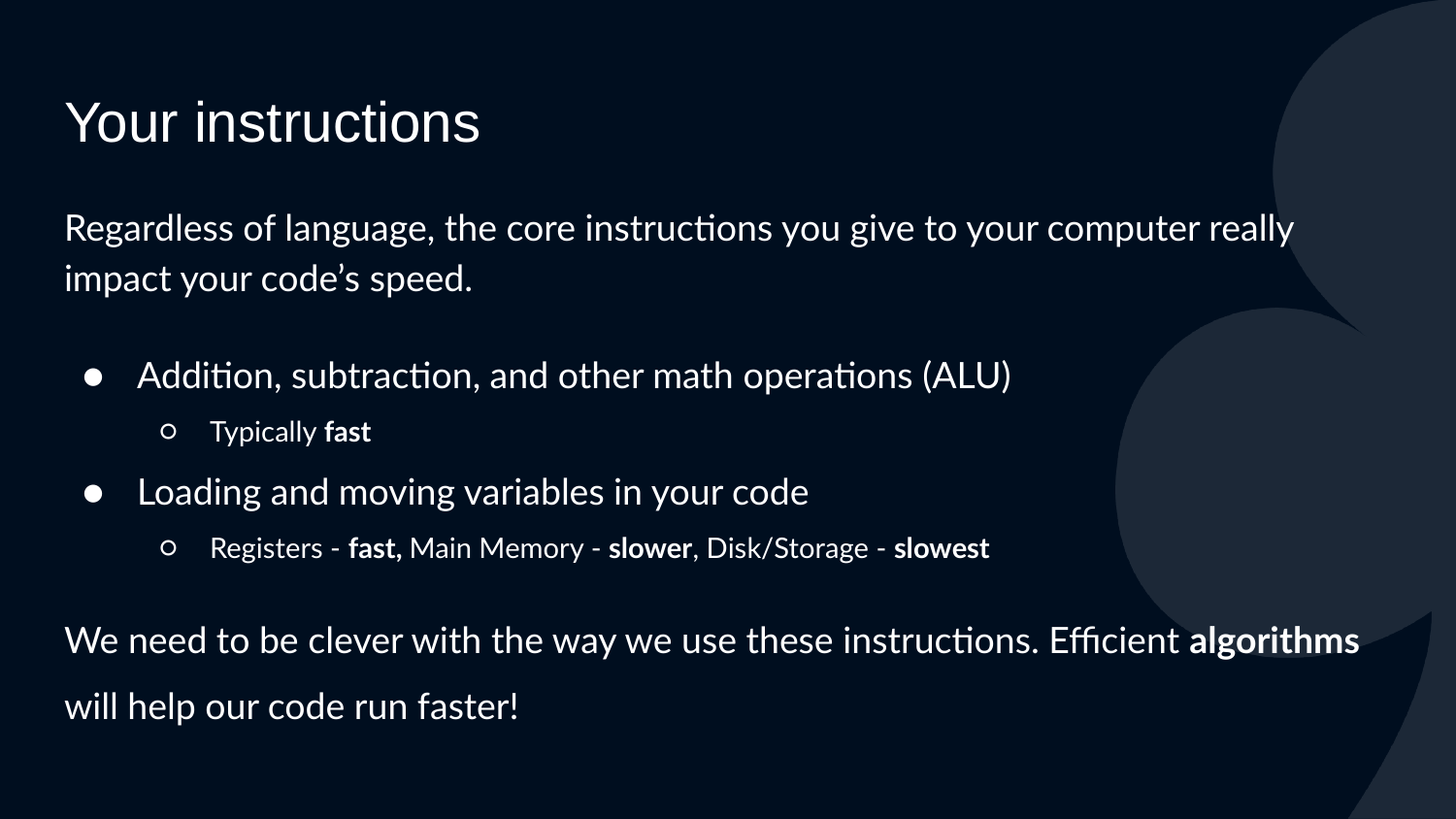

# Your instructions
Regardless of language, the core instructions you give to your computer really impact your code’s speed.
Addition, subtraction, and other math operations (ALU)
Typically fast
Loading and moving variables in your code
Registers - fast, Main Memory - slower, Disk/Storage - slowest
We need to be clever with the way we use these instructions. Efficient algorithms will help our code run faster!